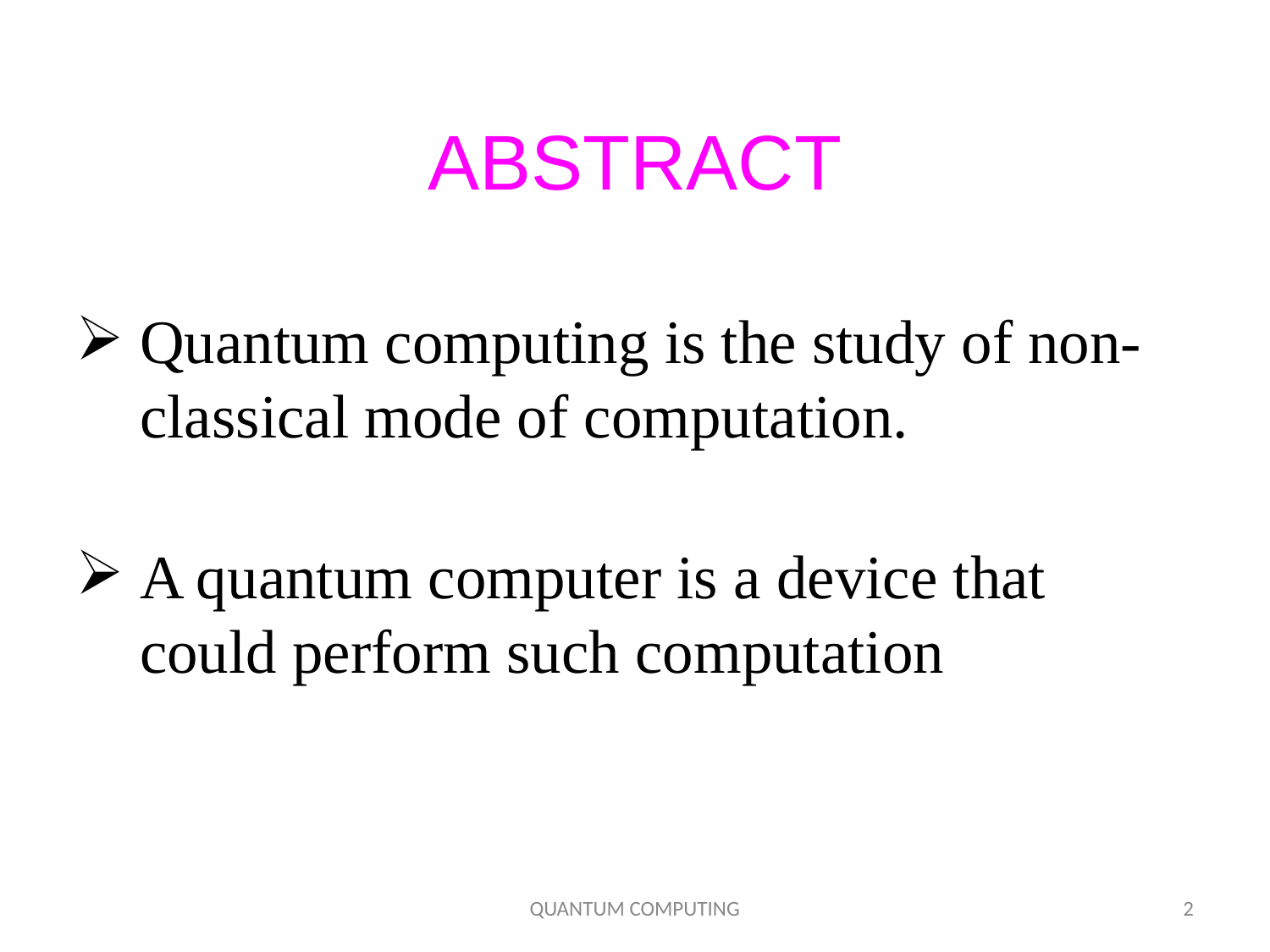

# ABSTRACT
Quantum computing is the study of non-classical mode of computation.

A quantum computer is a device that could perform such computation

QUANTUM COMPUTING
2